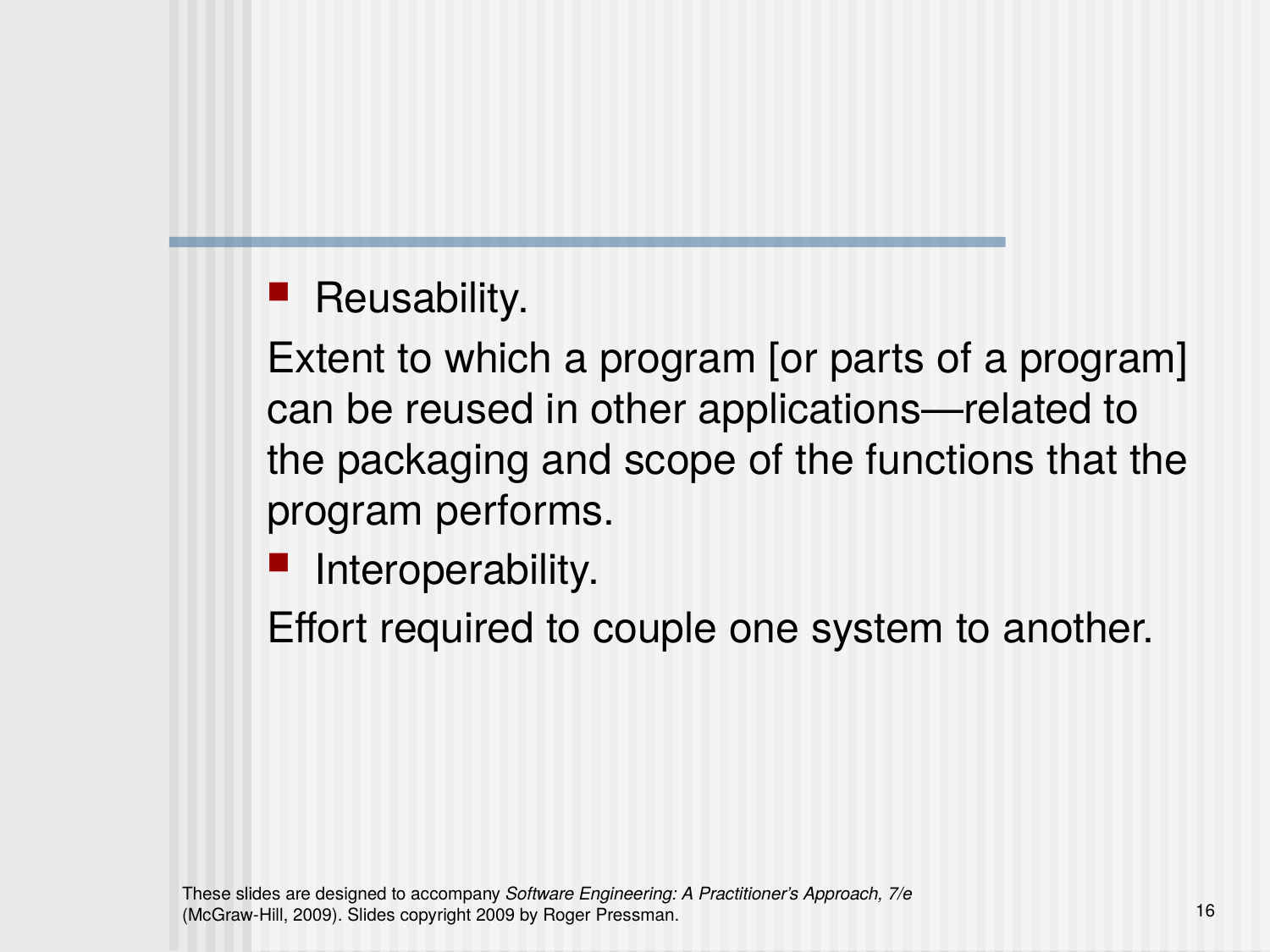

#
Reusability.
Extent to which a program [or parts of a program] can be reused in other applications—related to the packaging and scope of the functions that the program performs.
Interoperability.
Effort required to couple one system to another.
These slides are designed to accompany Software Engineering: A Practitioner’s Approach, 7/e (McGraw-Hill, 2009). Slides copyright 2009 by Roger Pressman.
16